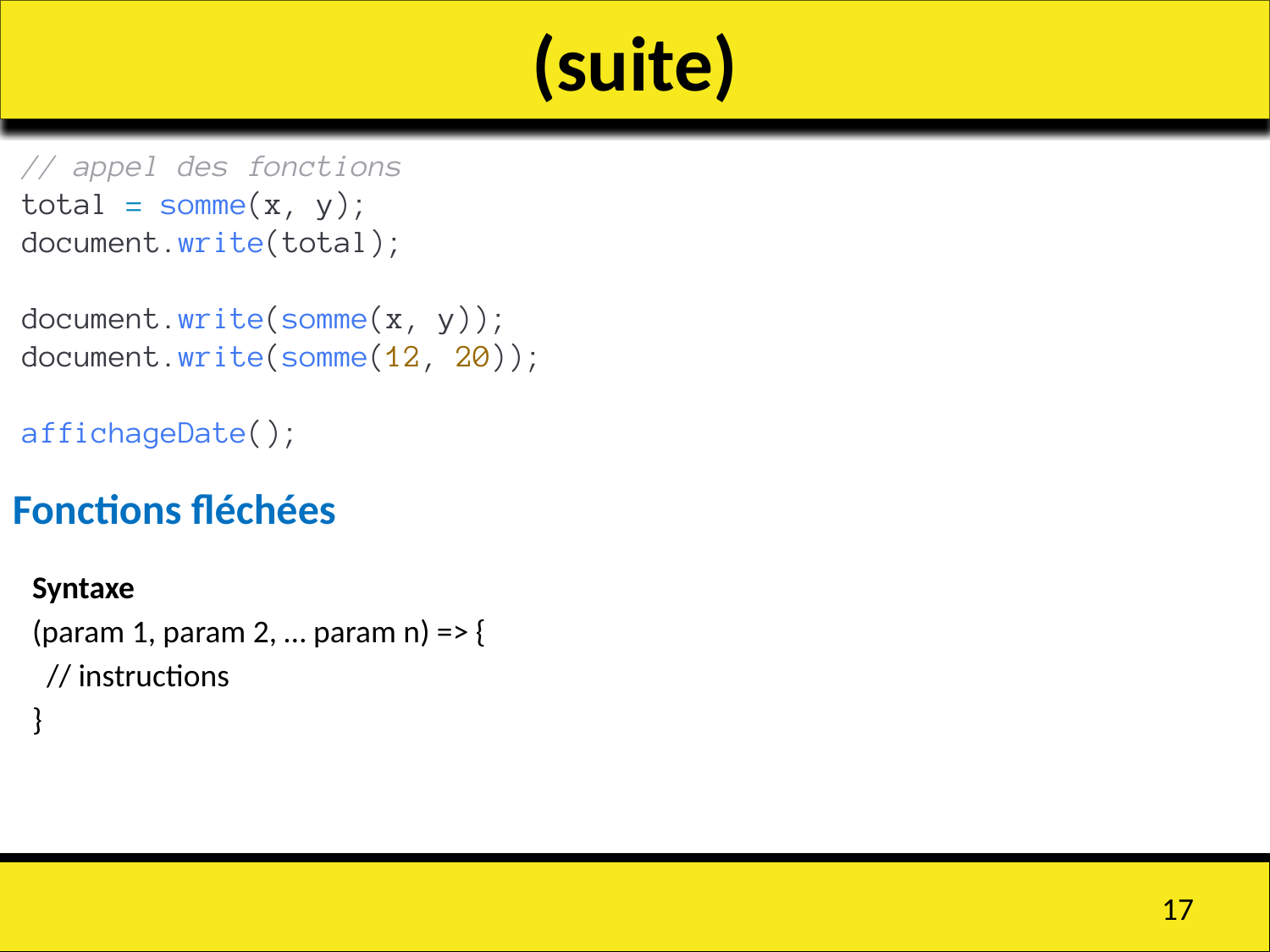

# (suite)
// appel des fonctions
total = somme(x, y);
document.write(total);

document.write(somme(x, y));
document.write(somme(12, 20));

affichageDate();

Fonctions fléchées
Syntaxe
(param 1, param 2, … param n) => {
  // instructions
}

17